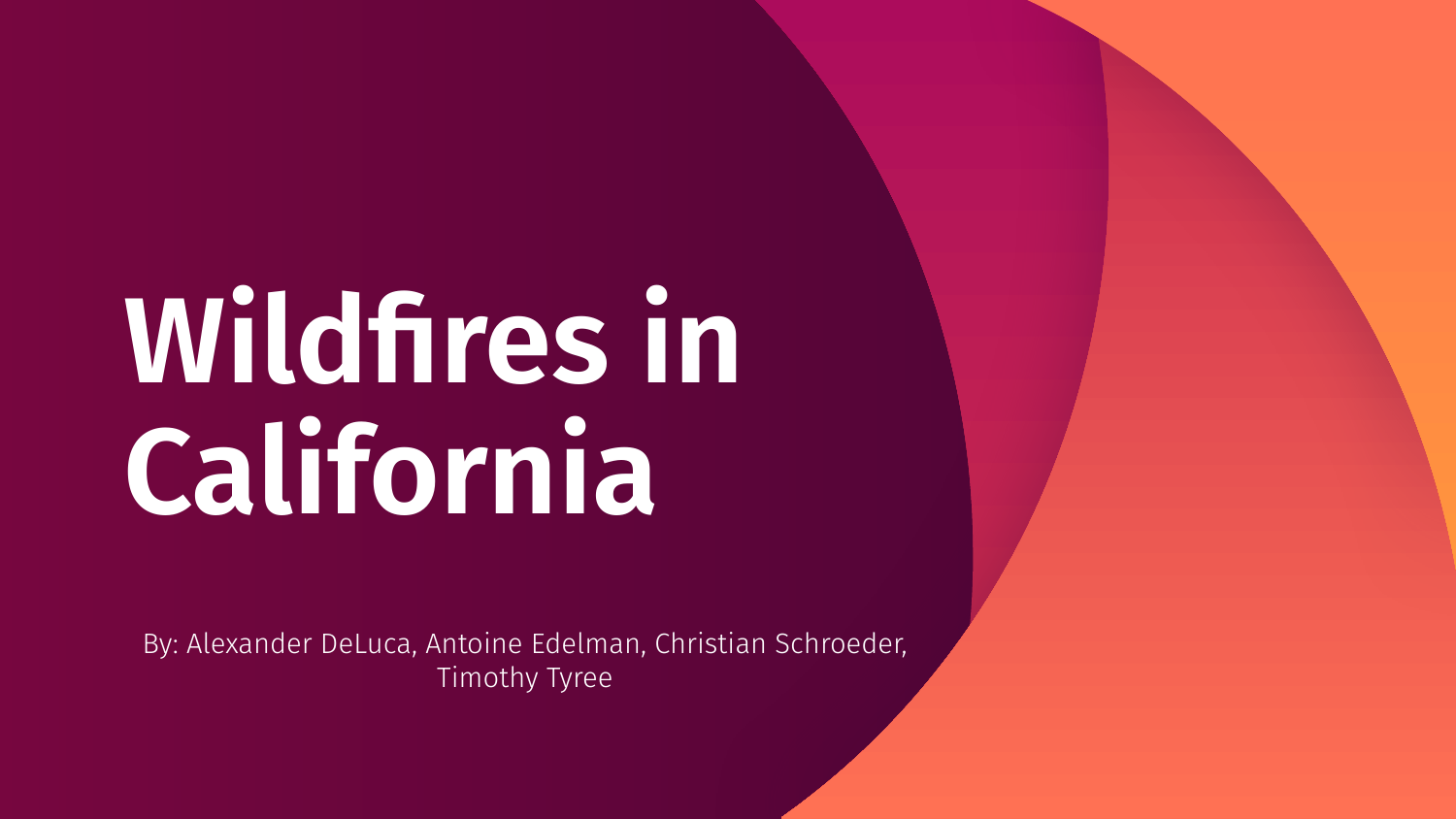

# Wildfires in California
By: Alexander DeLuca, Antoine Edelman, Christian Schroeder, Timothy Tyree